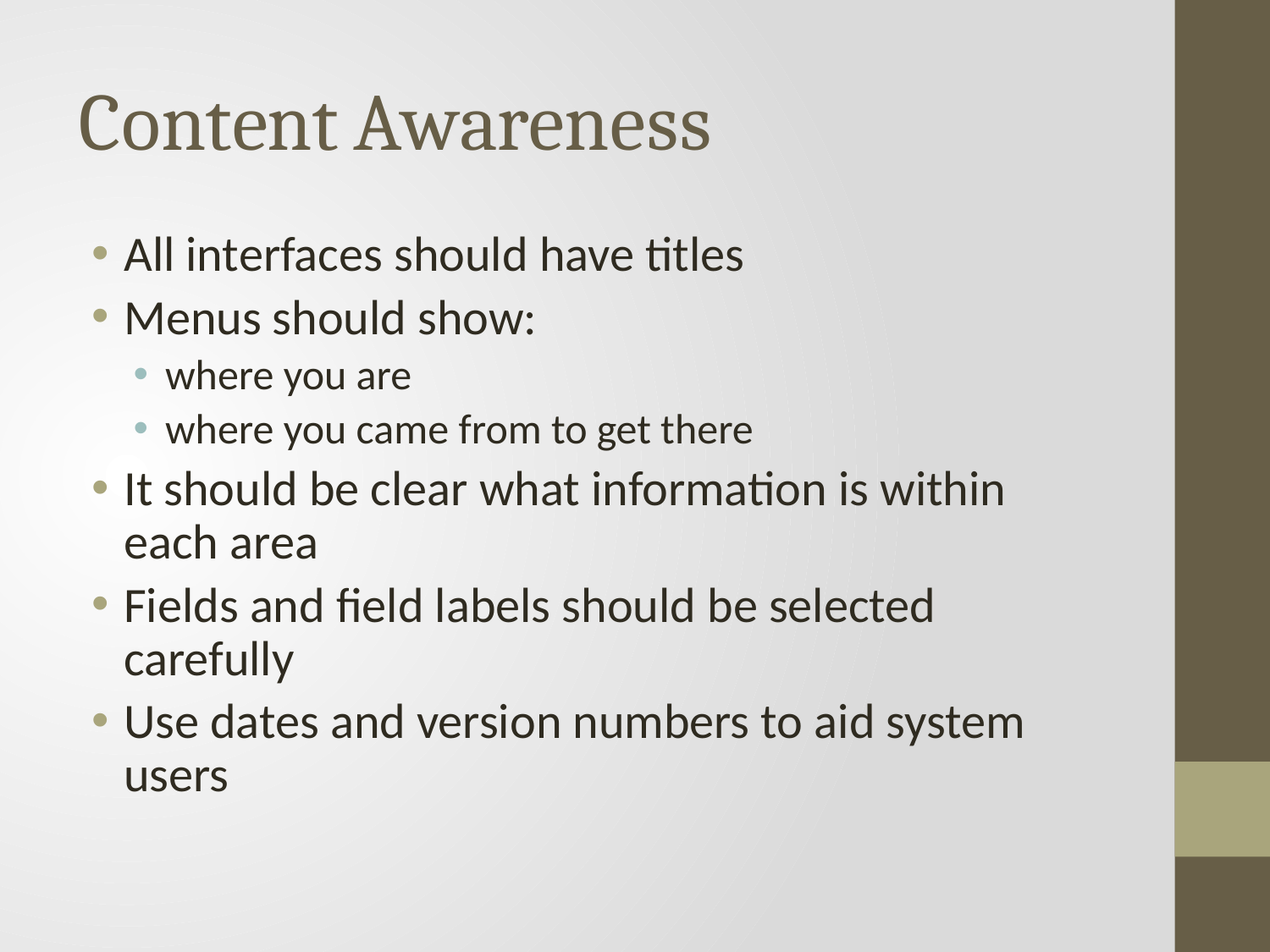

# Content Awareness
All interfaces should have titles
Menus should show:
where you are
where you came from to get there
It should be clear what information is within each area
Fields and field labels should be selected carefully
Use dates and version numbers to aid system users